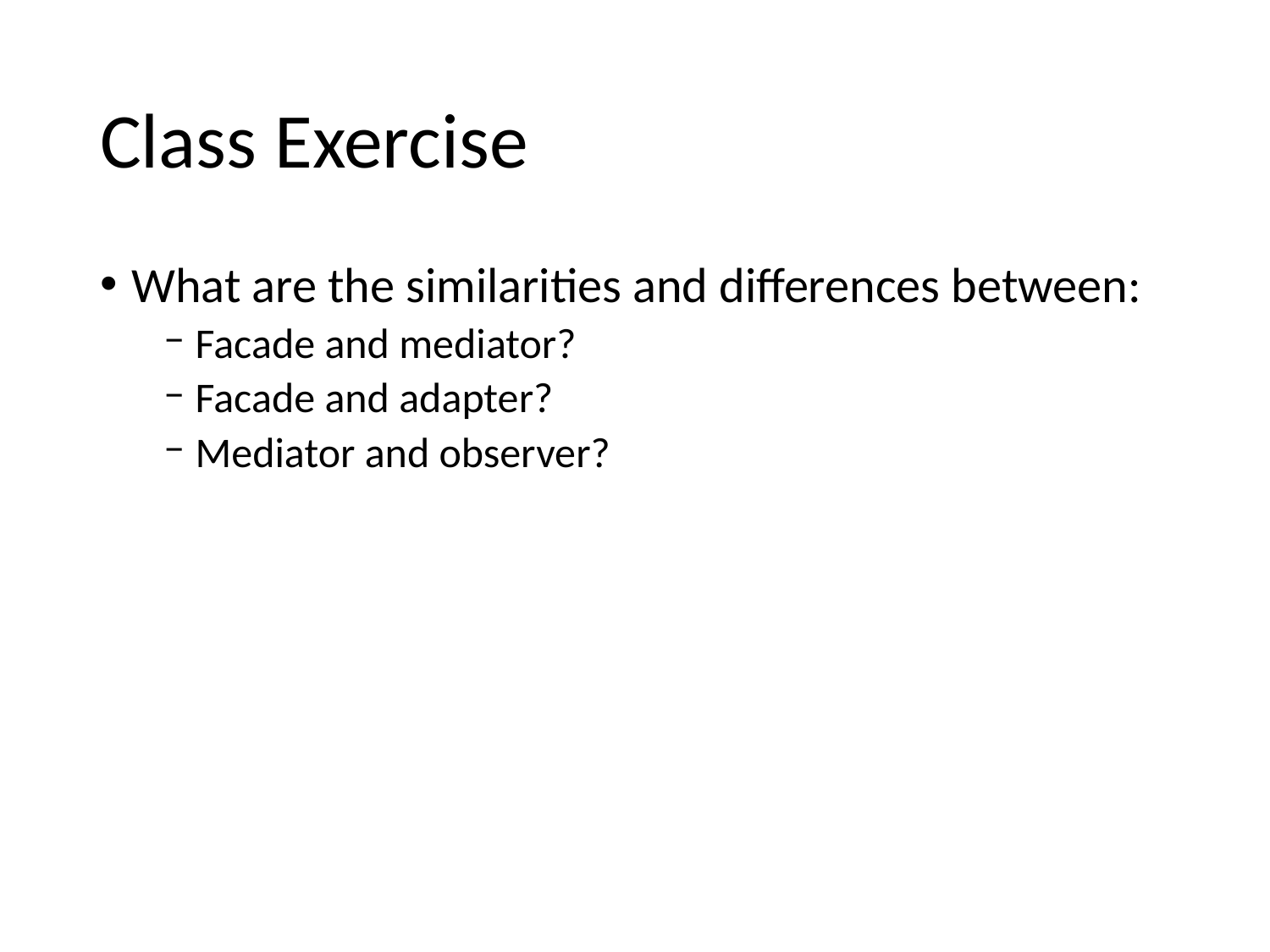

# Class Exercise
What are the similarities and differences between:
Facade and mediator?
Facade and adapter?
Mediator and observer?